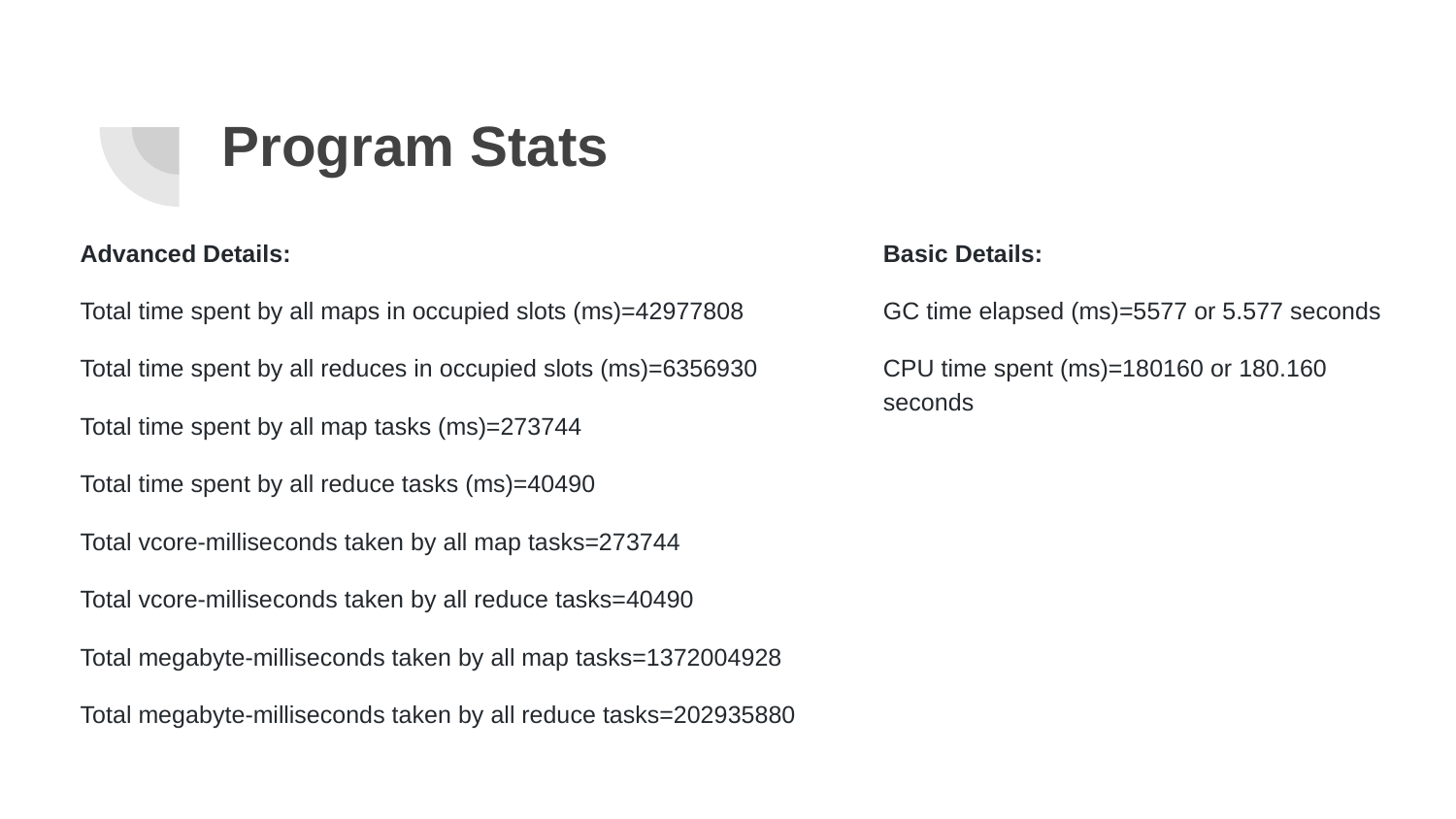

# Program Stats
Advanced Details:
Total time spent by all maps in occupied slots (ms)=42977808
Total time spent by all reduces in occupied slots (ms)=6356930
Total time spent by all map tasks (ms)=273744
Total time spent by all reduce tasks (ms)=40490
Total vcore-milliseconds taken by all map tasks=273744
Total vcore-milliseconds taken by all reduce tasks=40490
Total megabyte-milliseconds taken by all map tasks=1372004928
Total megabyte-milliseconds taken by all reduce tasks=202935880

Basic Details:
GC time elapsed (ms)=5577 or 5.577 seconds
CPU time spent (ms)=180160 or 180.160 seconds